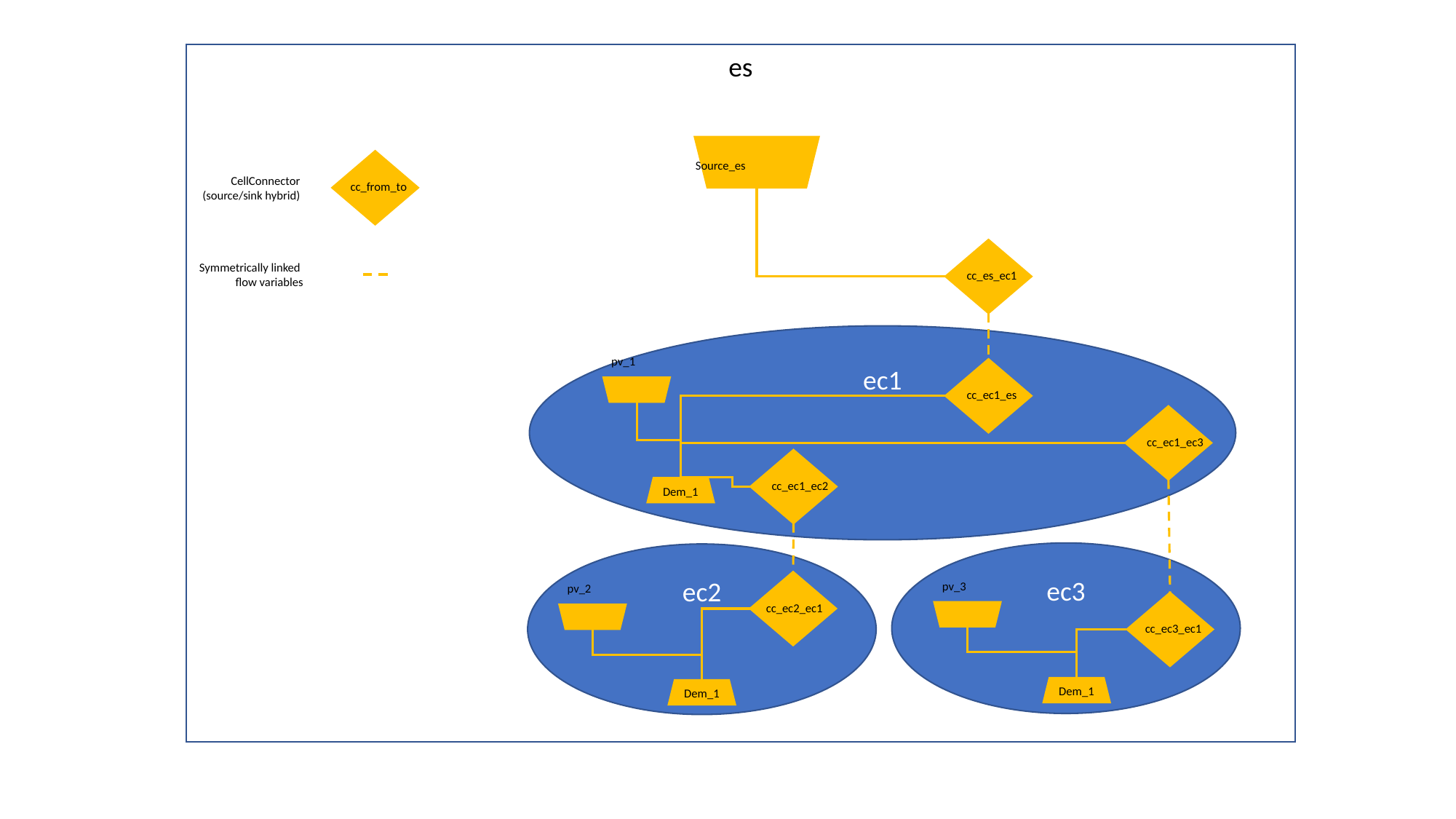

es
Source_es

cc_from_to
CellConnector
(source/sink hybrid)

cc_es_ec1
Symmetrically linked
flow variables
ec1

cc_ec1_es
pv_1

cc_ec1_ec3

cc_ec1_ec2
Dem_1
ec3
ec2

cc_ec2_ec1

cc_ec3_ec1
pv_3
pv_2
Dem_1
Dem_1